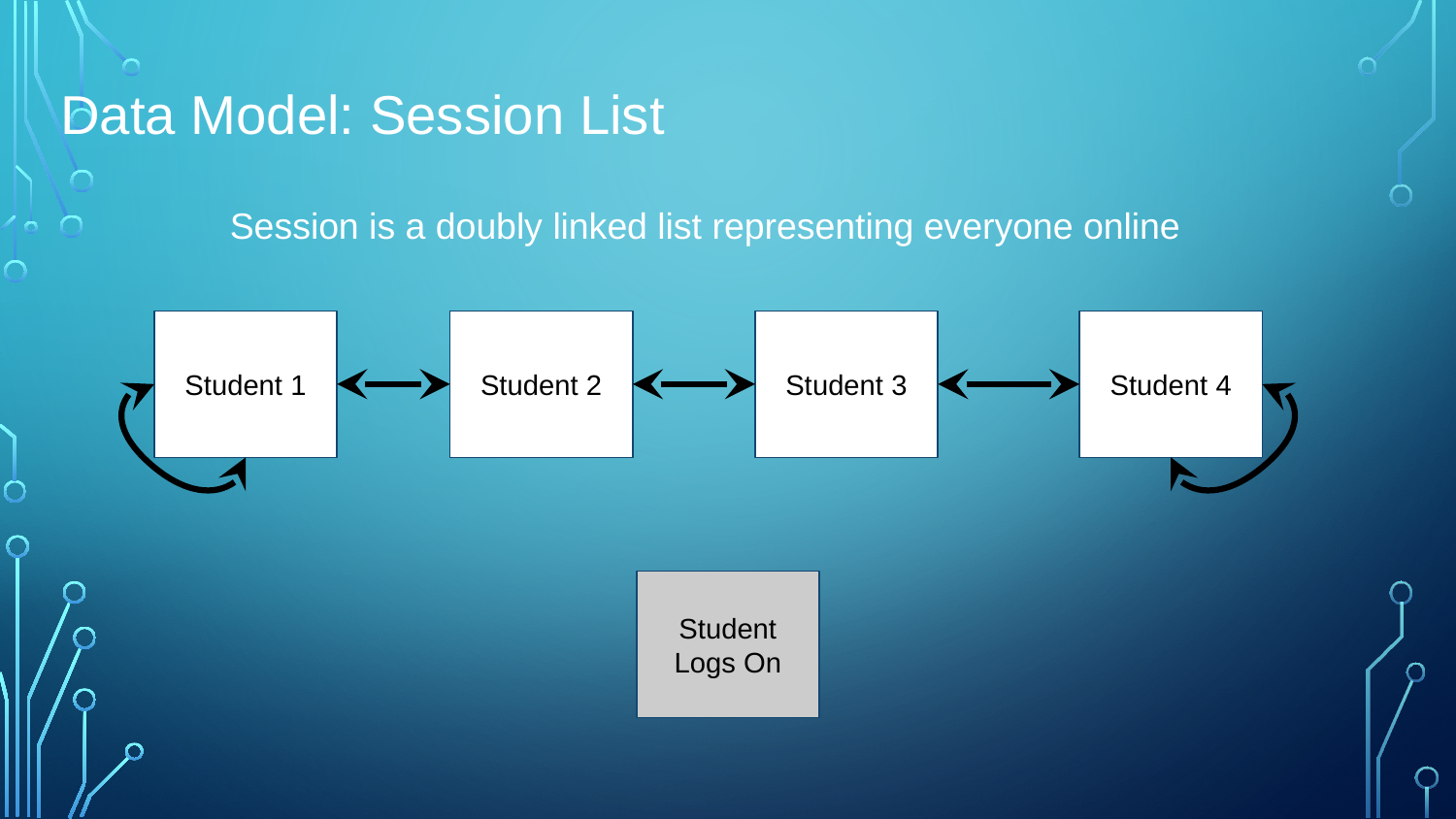

# Data Model: Session List
Session is a doubly linked list representing everyone online
Student 1
Student 2
Student 3
Student 4
Student Logs On